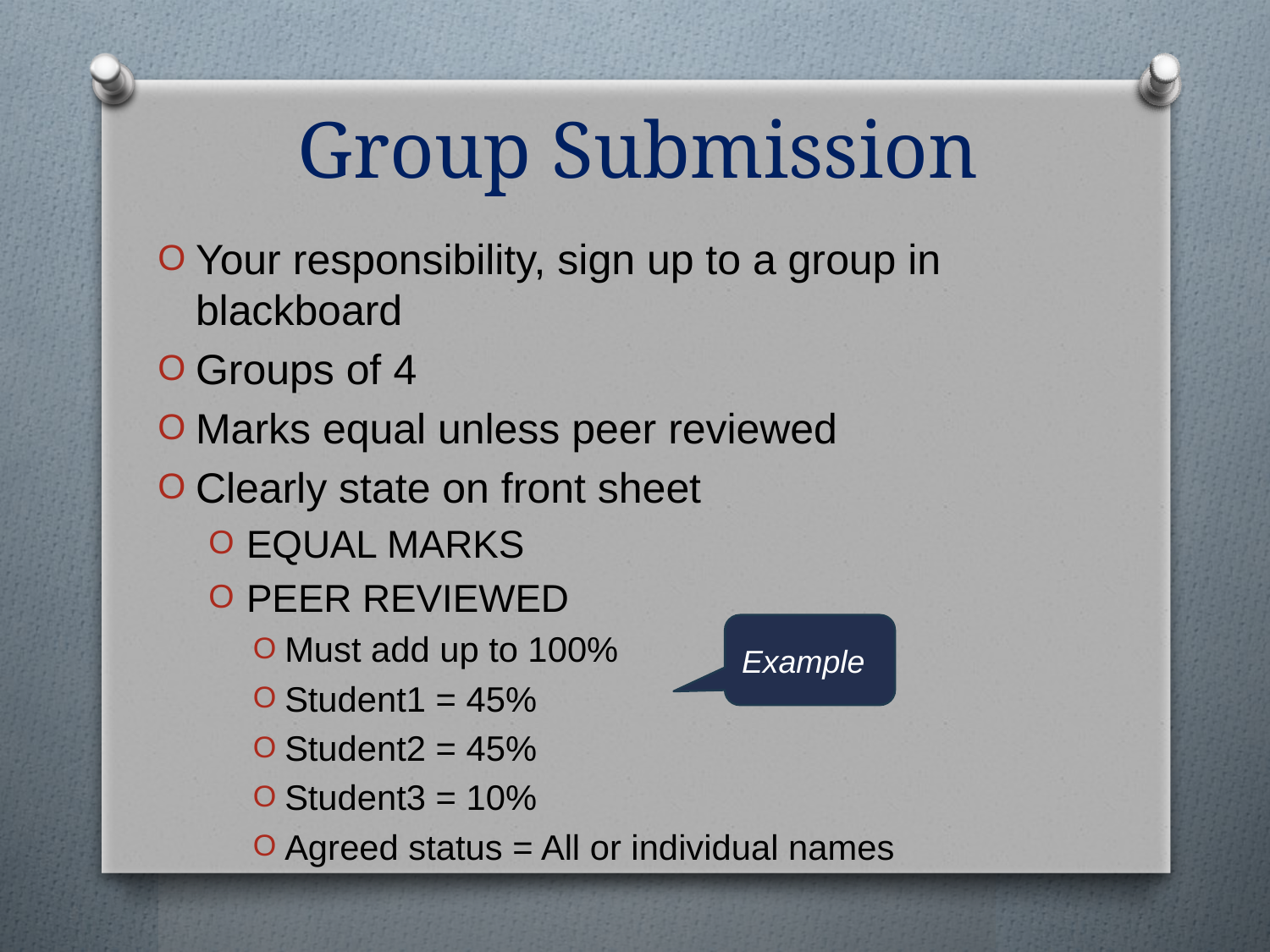

# Group Submission
Your responsibility, sign up to a group in blackboard
Groups of 4
Marks equal unless peer reviewed
Clearly state on front sheet
EQUAL MARKS
PEER REVIEWED
Must add up to 100%
Student1 = 45%
Student2 = 45%
Student3 = 10%
Agreed status = All or individual names
Example